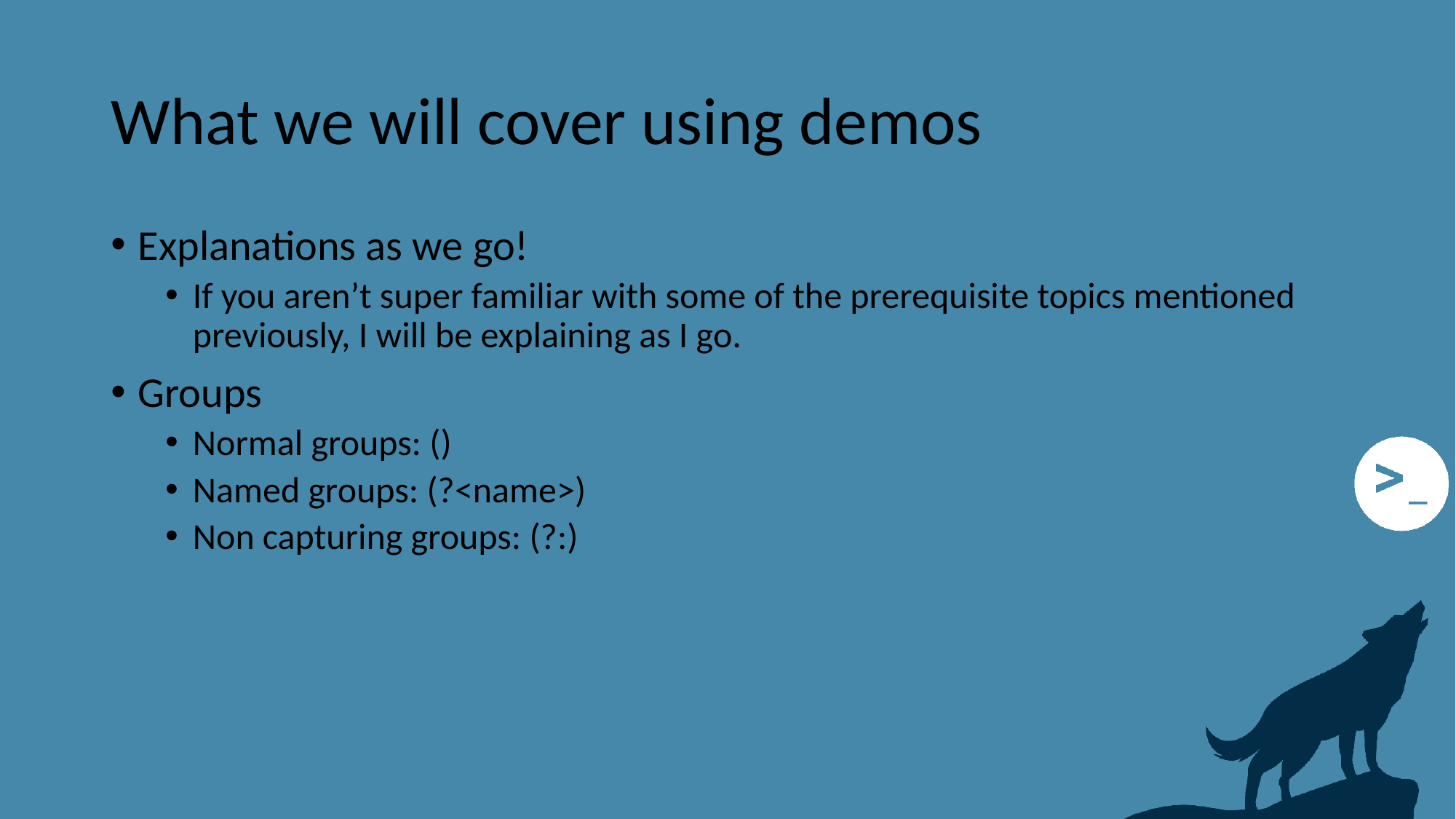

# What we will cover using demos
Explanations as we go!
If you aren’t super familiar with some of the prerequisite topics mentioned previously, I will be explaining as I go.
Groups
Normal groups: ()
Named groups: (?<name>)
Non capturing groups: (?:)